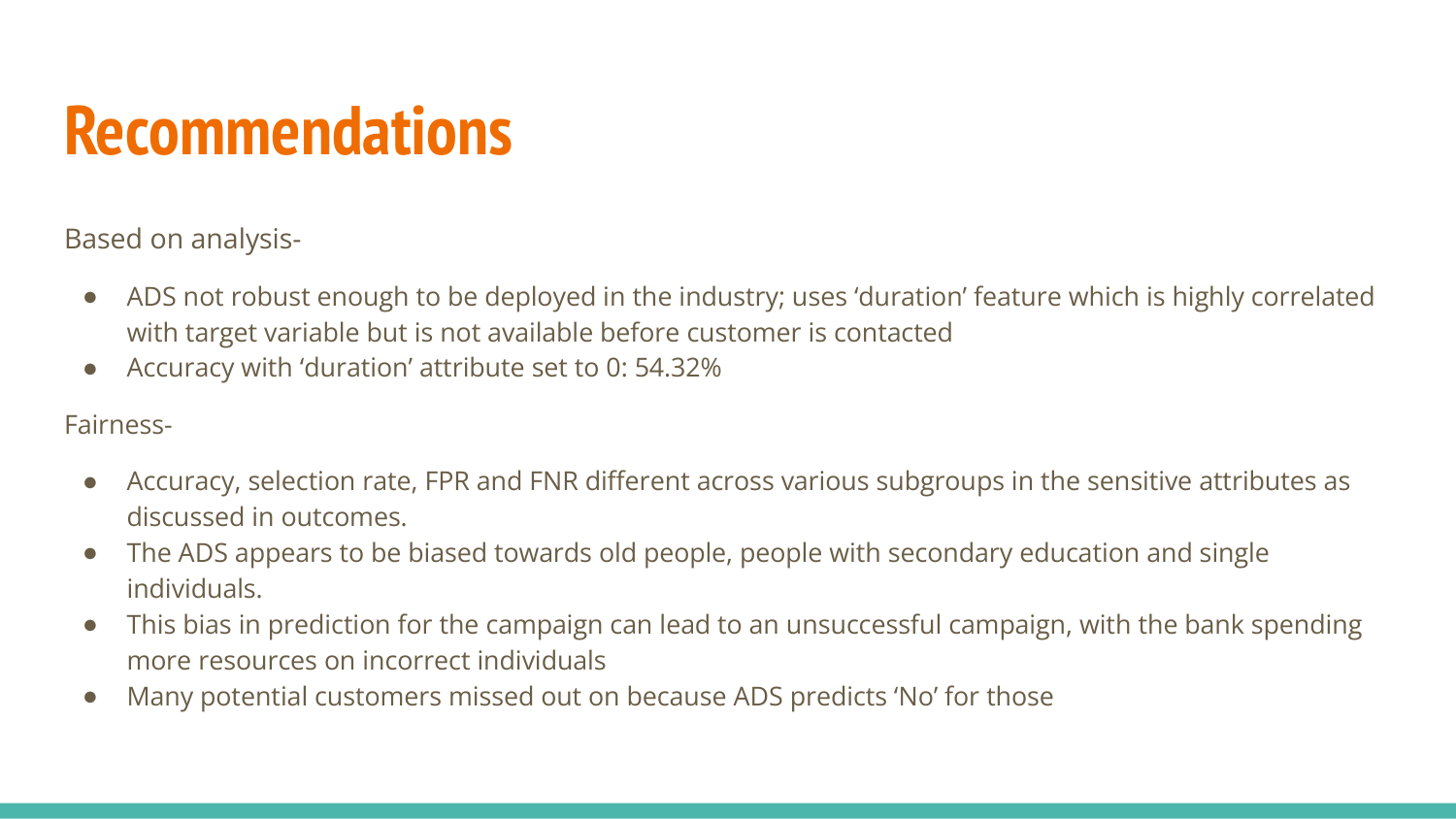

# Recommendations
Based on analysis-
ADS not robust enough to be deployed in the industry; uses ‘duration’ feature which is highly correlated with target variable but is not available before customer is contacted
Accuracy with ‘duration’ attribute set to 0: 54.32%
Fairness-
Accuracy, selection rate, FPR and FNR different across various subgroups in the sensitive attributes as discussed in outcomes.
The ADS appears to be biased towards old people, people with secondary education and single individuals.
This bias in prediction for the campaign can lead to an unsuccessful campaign, with the bank spending more resources on incorrect individuals
Many potential customers missed out on because ADS predicts ‘No’ for those